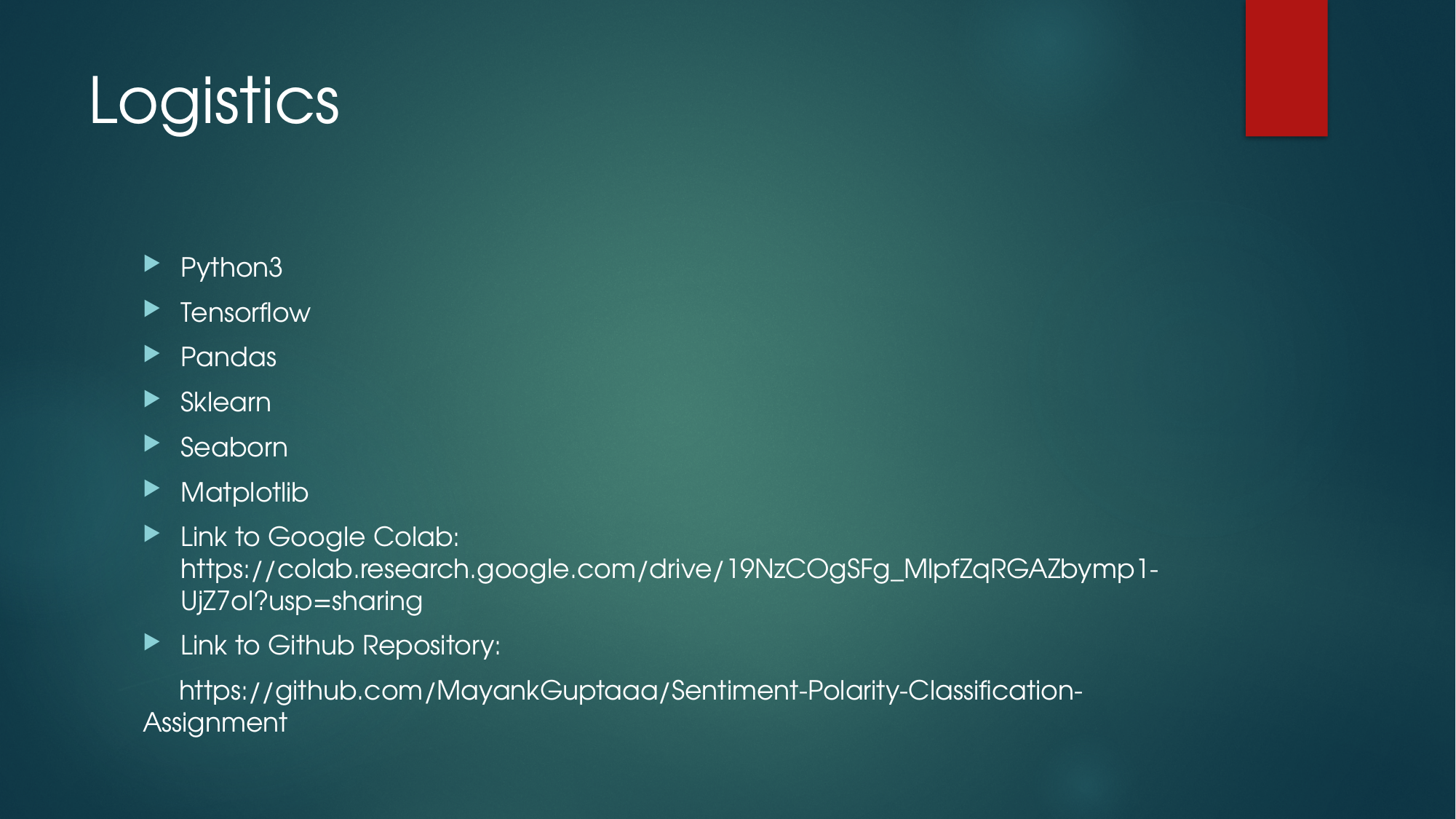

# Logistics
Python3
Tensorflow
Pandas
Sklearn
Seaborn
Matplotlib
Link to Google Colab: https://colab.research.google.com/drive/19NzCOgSFg_MlpfZqRGAZbymp1-UjZ7ol?usp=sharing
Link to Github Repository:
     https://github.com/MayankGuptaaa/Sentiment-Polarity-Classification-Assignment